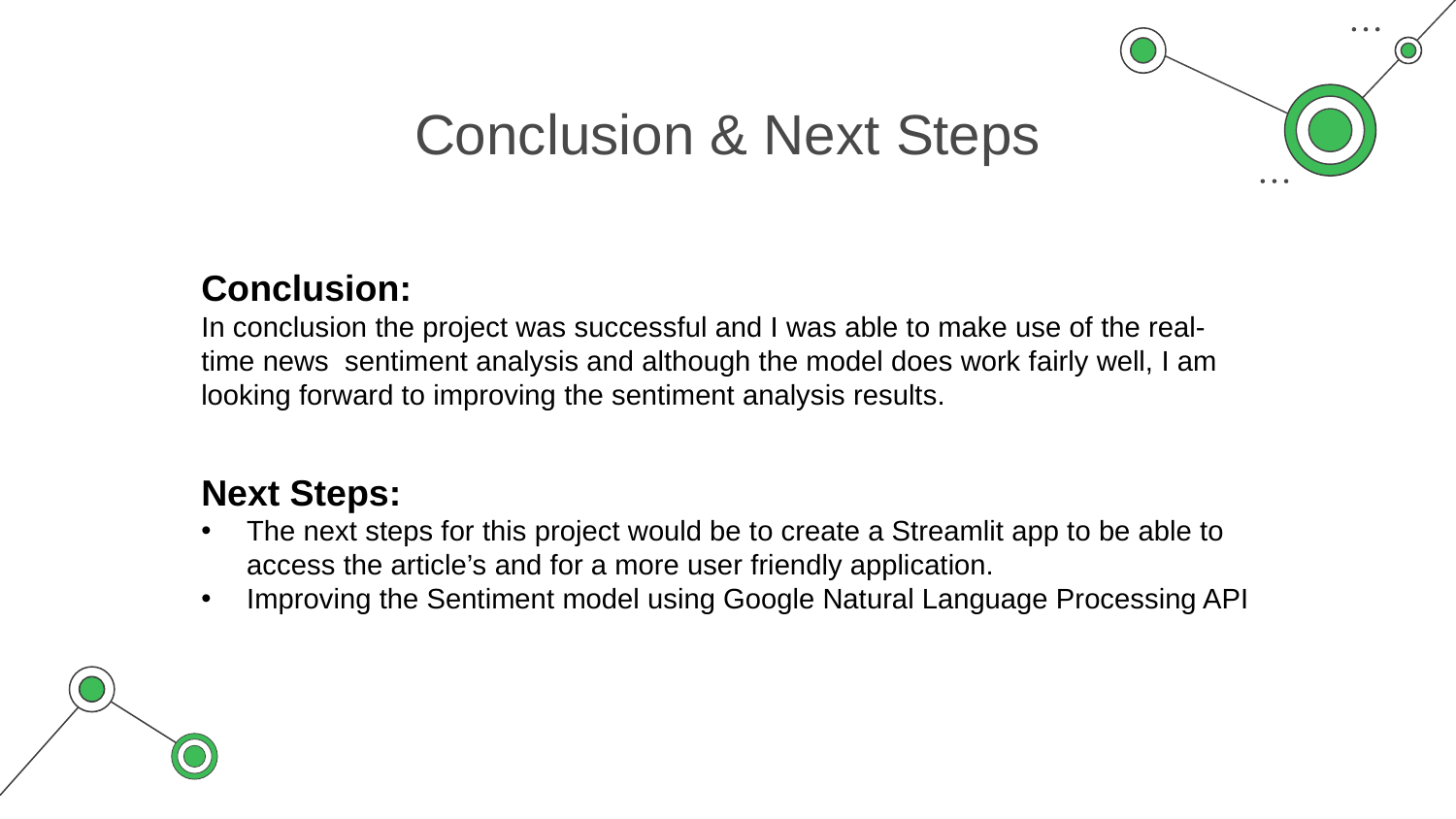

# Conclusion & Next Steps
Conclusion:
In conclusion the project was successful and I was able to make use of the real-time news  sentiment analysis and although the model does work fairly well, I am looking forward to improving the sentiment analysis results.
Next Steps:
The next steps for this project would be to create a Streamlit app to be able to access the article’s and for a more user friendly application.
Improving the Sentiment model using Google Natural Language Processing API